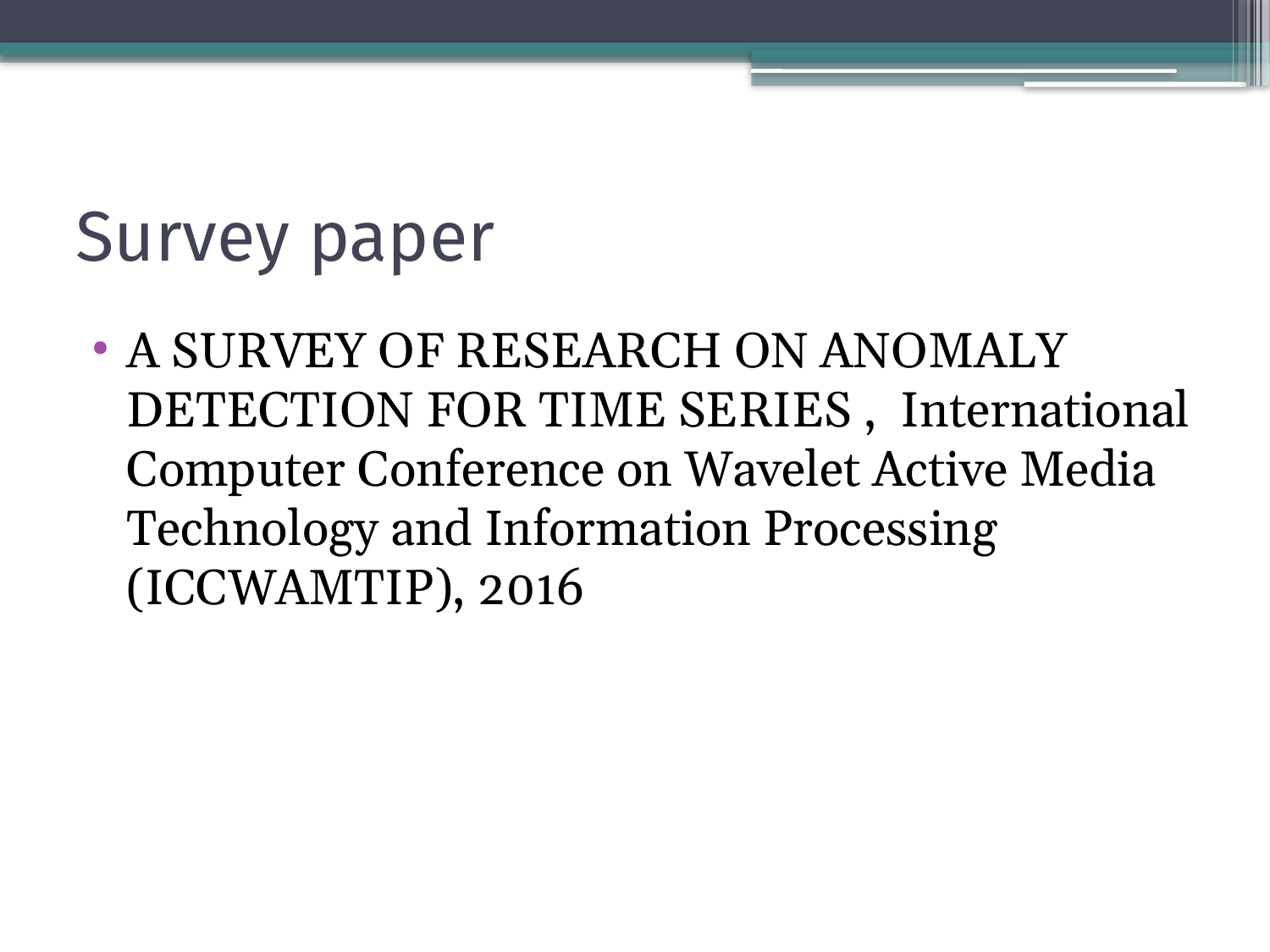

# Survey paper
A SURVEY OF RESEARCH ON ANOMALY DETECTION FOR TIME SERIES ,  International Computer Conference on Wavelet Active Media Technology and Information Processing (ICCWAMTIP), 2016